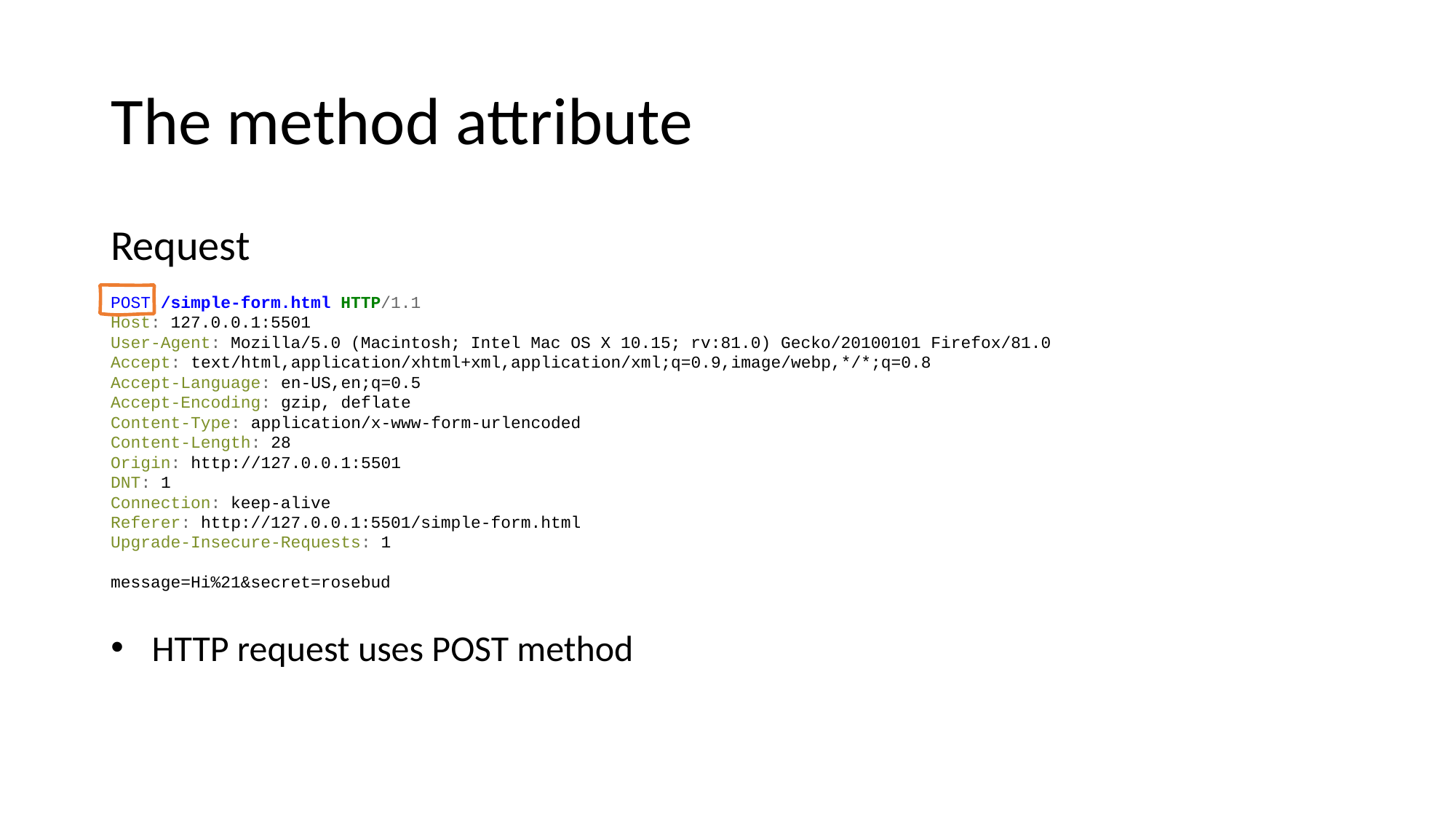

# The method attribute
Request

POST /simple-form.html HTTP/1.1
Host: 127.0.0.1:5501
User-Agent: Mozilla/5.0 (Macintosh; Intel Mac OS X 10.15; rv:81.0) Gecko/20100101 Firefox/81.0
Accept: text/html,application/xhtml+xml,application/xml;q=0.9,image/webp,*/*;q=0.8
Accept-Language: en-US,en;q=0.5
Accept-Encoding: gzip, deflate
Content-Type: application/x-www-form-urlencoded
Content-Length: 28
Origin: http://127.0.0.1:5501
DNT: 1
Connection: keep-alive
Referer: http://127.0.0.1:5501/simple-form.html
Upgrade-Insecure-Requests: 1

message=Hi%21&secret=rosebud
HTTP request uses POST method